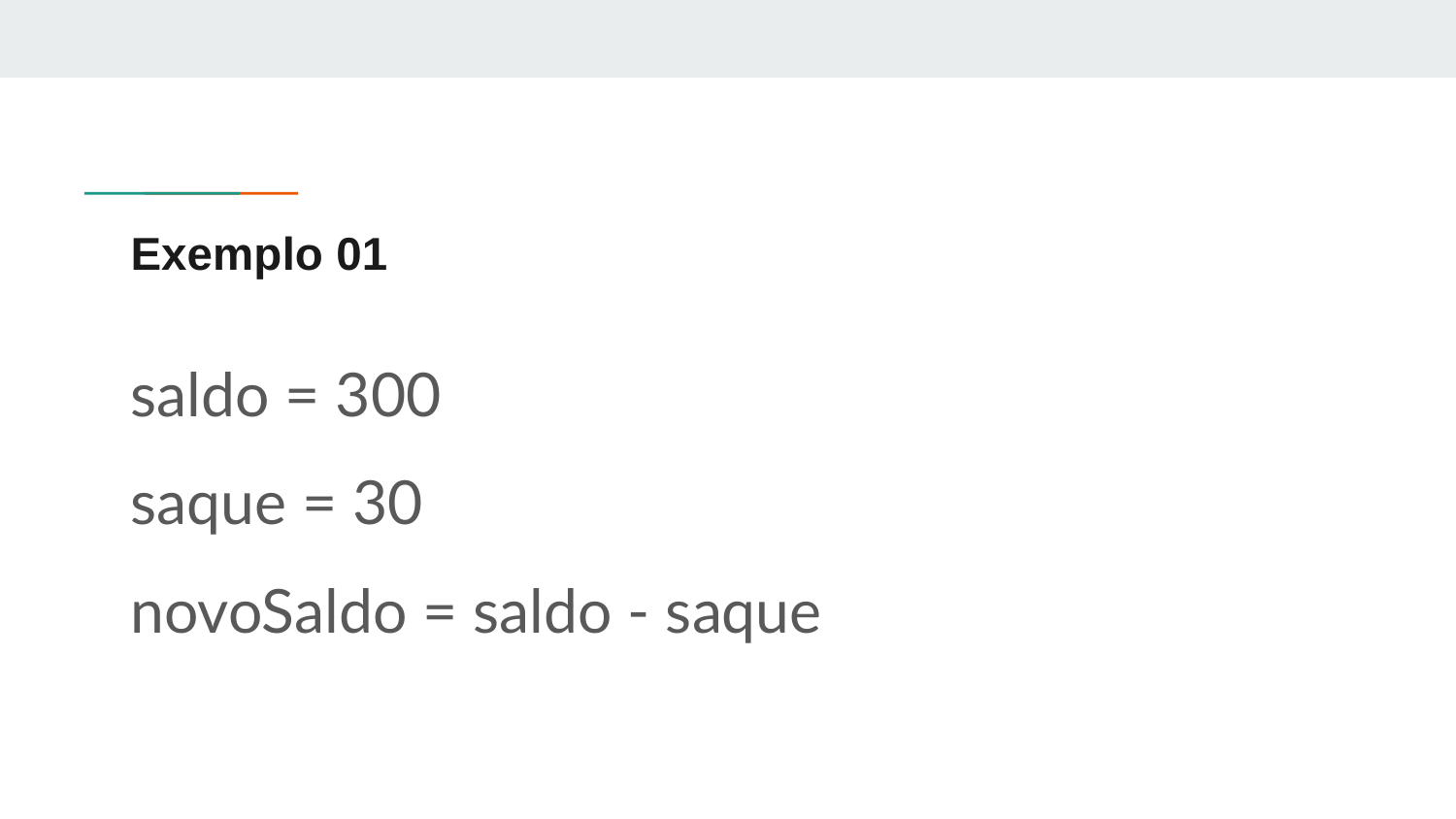

# Exemplo 01
saldo = 300
saque = 30
novoSaldo = saldo - saque